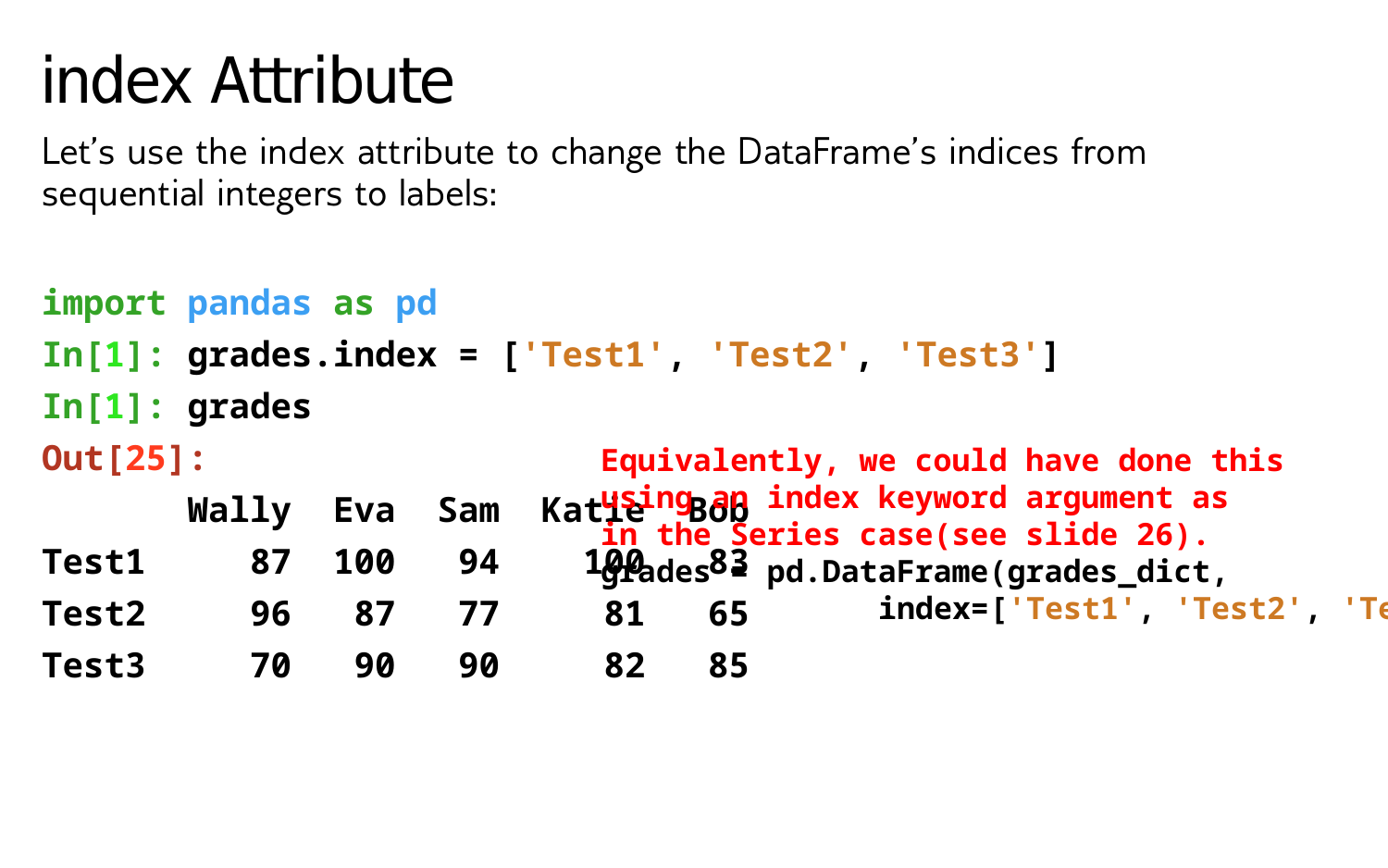

# index Attribute
Let’s use the index attribute to change the DataFrame’s indices from sequential integers to labels:

import pandas as pd
In[1]: grades.index = ['Test1', 'Test2', 'Test3']
In[1]: grades
Out[25]:
       Wally  Eva  Sam  Katie  Bob
Test1     87  100   94    100   83
Test2     96   87   77     81   65
Test3     70   90   90     82   85

Equivalently, we could have done this
using an index keyword argument as
in the Series case(see slide 26).
grades = pd.DataFrame(grades_dict,
		index=['Test1', 'Test2', 'Test3'])